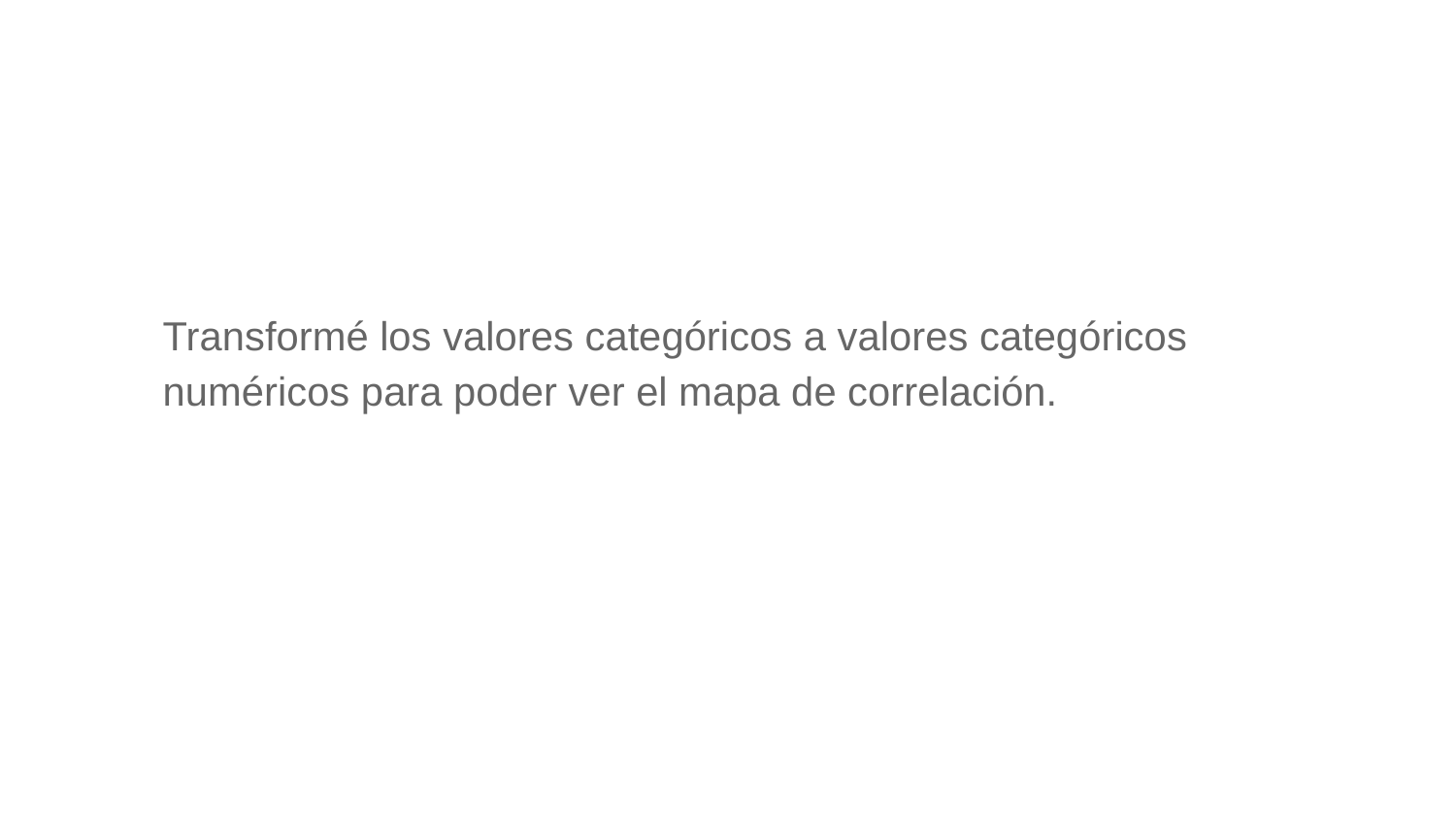

Transformé los valores categóricos a valores categóricos numéricos para poder ver el mapa de correlación.